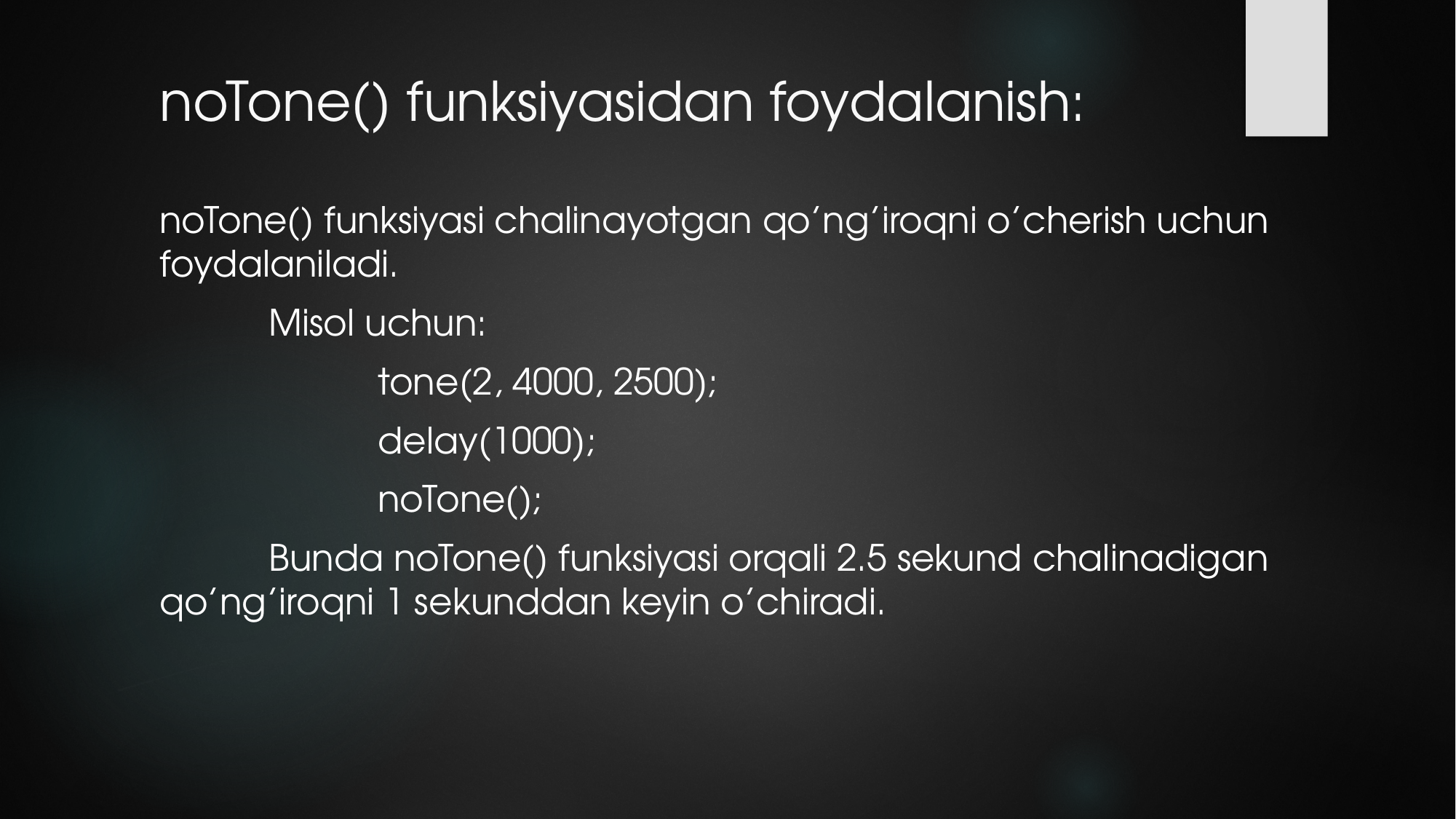

# noTone() funksiyasidan foydalanish:
noTone() funksiyasi chalinayotgan qo’ng’iroqni o’cherish uchun foydalaniladi.
	Misol uchun:
		tone(2, 4000, 2500);
		delay(1000);
		noTone();
	Bunda noTone() funksiyasi orqali 2.5 sekund chalinadigan qo’ng’iroqni 1 sekunddan keyin o’chiradi.